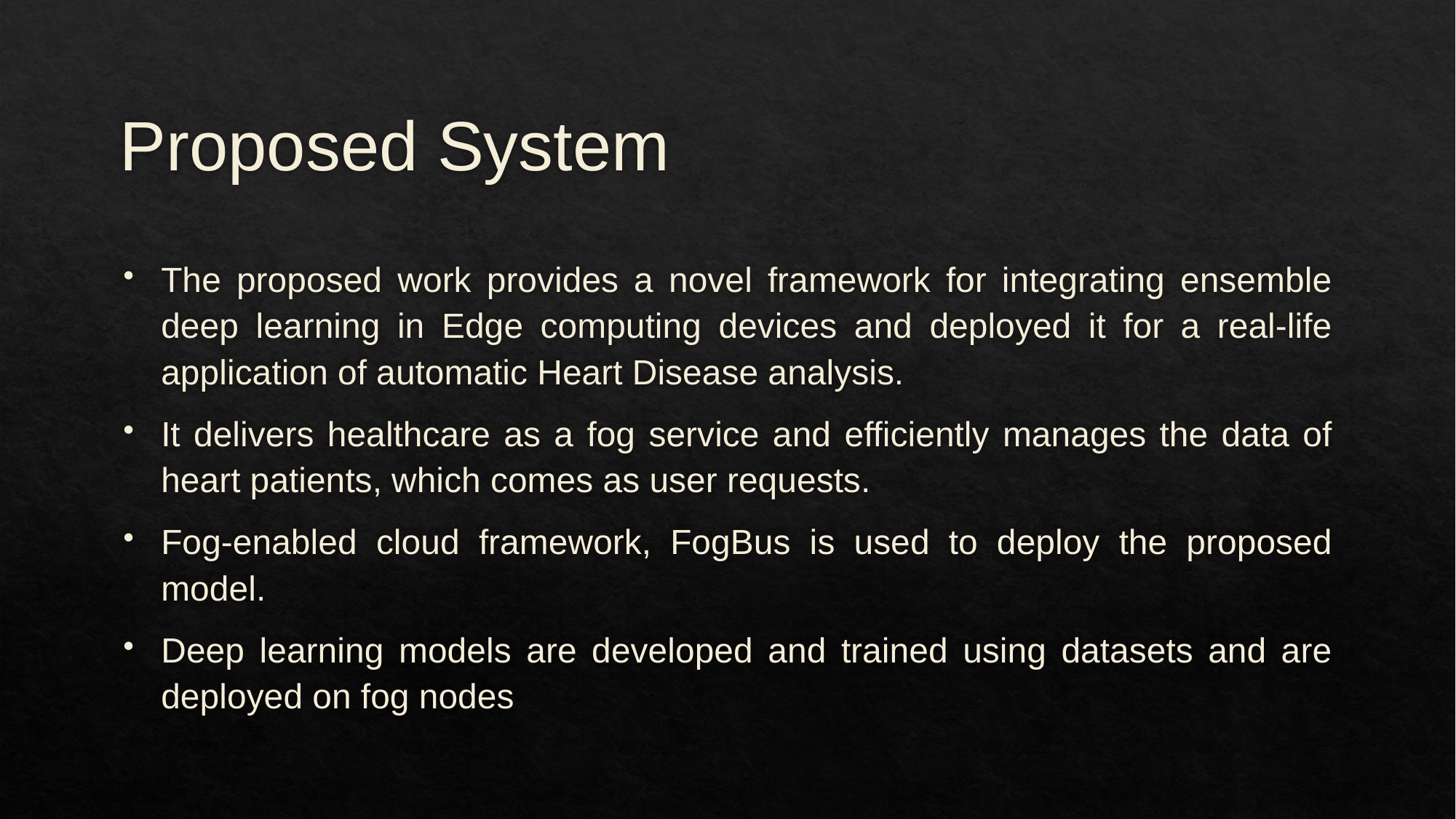

# Proposed System
The proposed work provides a novel framework for integrating ensemble deep learning in Edge computing devices and deployed it for a real-life application of automatic Heart Disease analysis.
It delivers healthcare as a fog service and efficiently manages the data of heart patients, which comes as user requests.
Fog-enabled cloud framework, FogBus is used to deploy the proposed model.
Deep learning models are developed and trained using datasets and are deployed on fog nodes